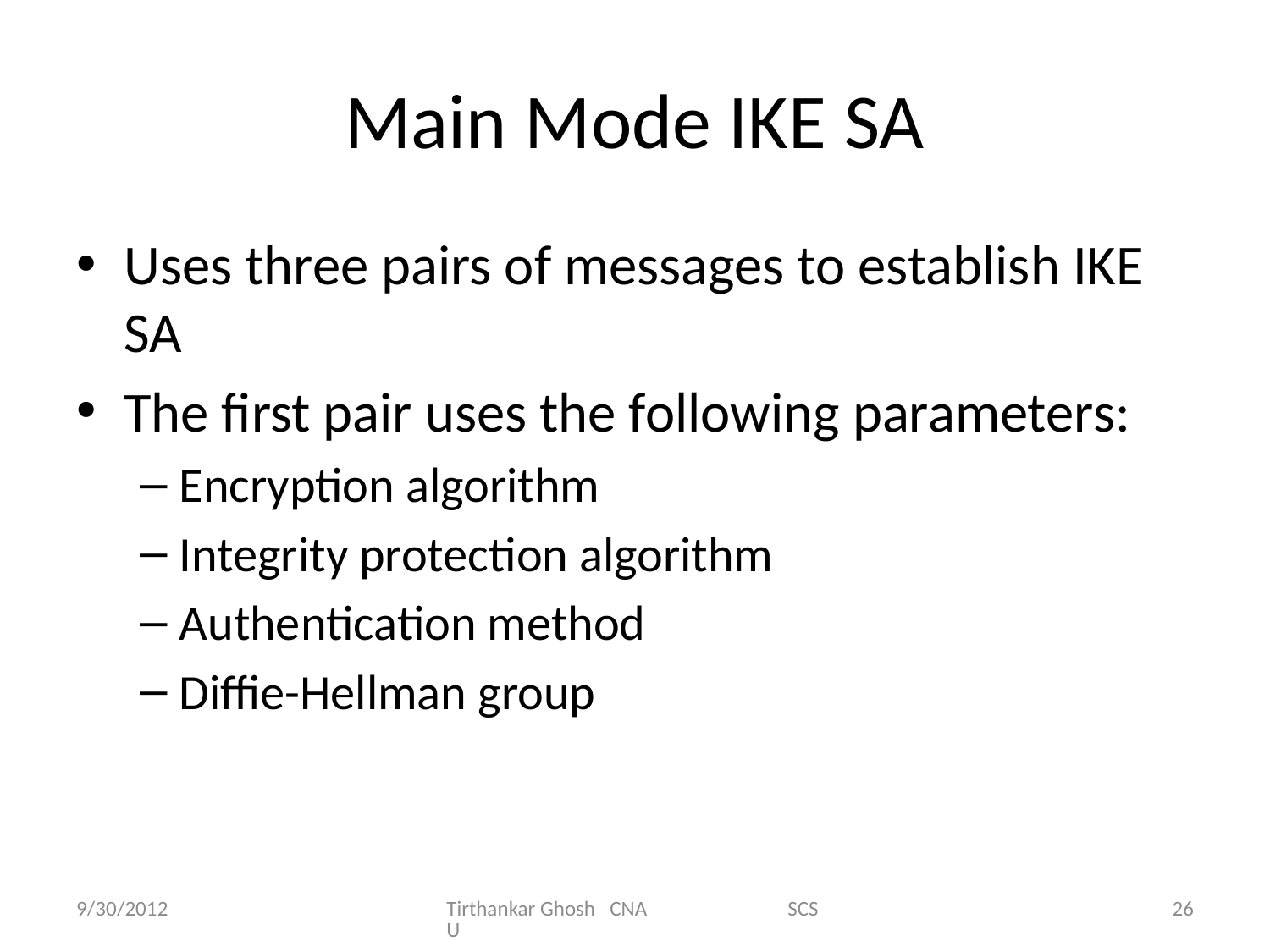

# Main Mode IKE SA
Uses three pairs of messages to establish IKE SA
The first pair uses the following parameters:
Encryption algorithm
Integrity protection algorithm
Authentication method
Diffie-Hellman group
9/30/2012
Tirthankar Ghosh   CNA                             SCSU
26